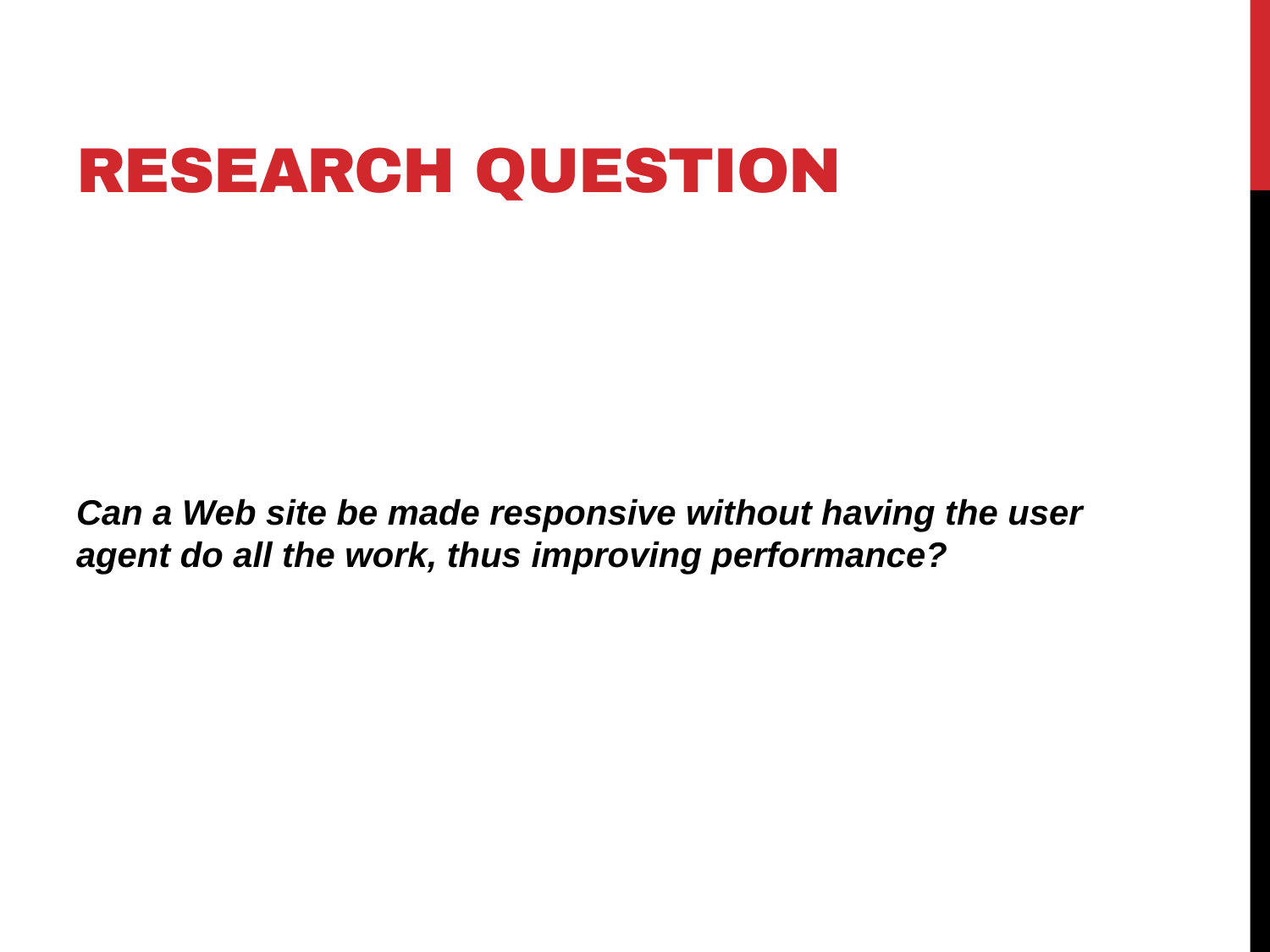

# Research Question

Can a Web site be made responsive without having the user agent do all the work, thus improving performance?